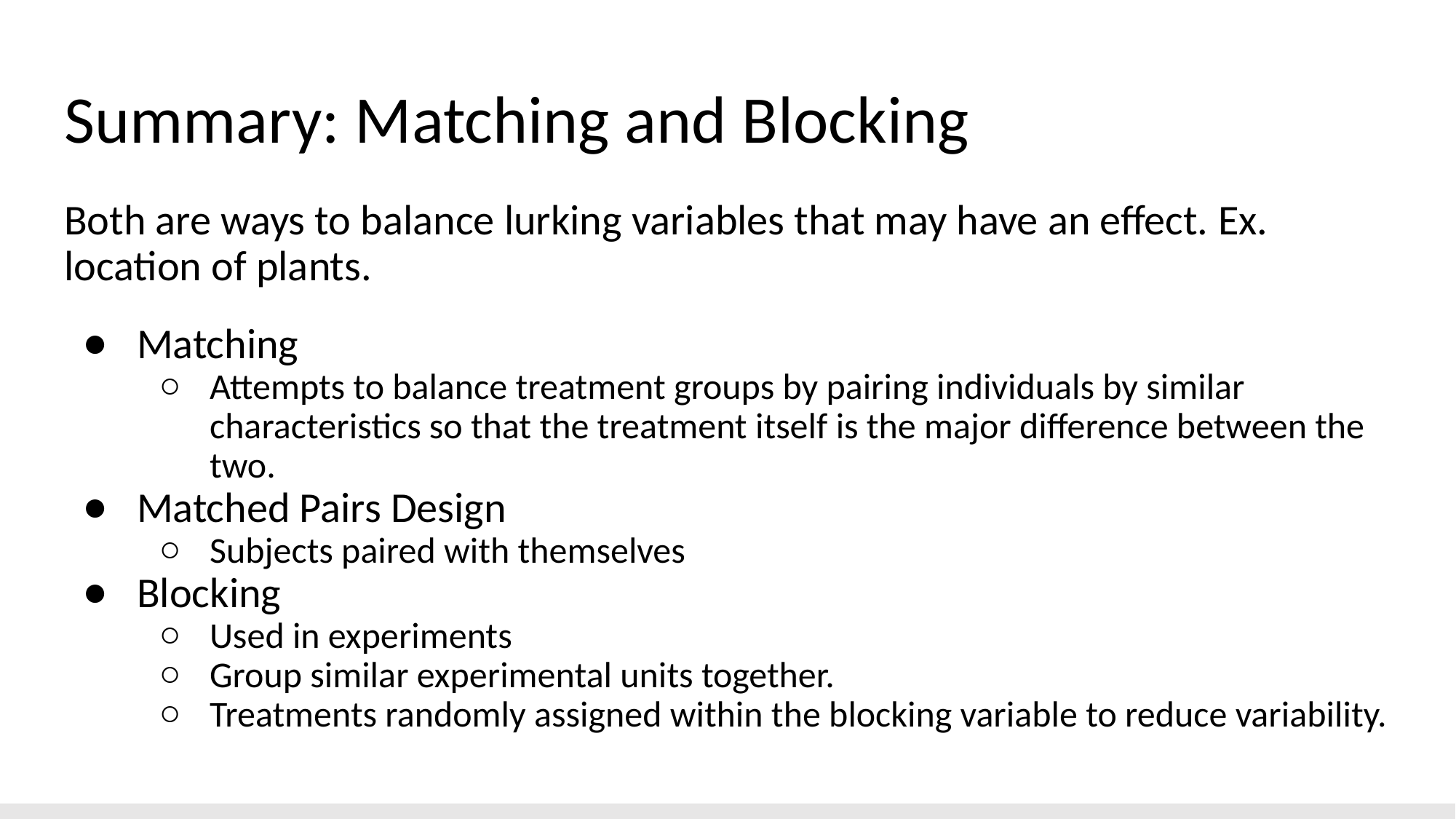

# Summary: Matching and Blocking
Both are ways to balance lurking variables that may have an effect. Ex. location of plants.
Matching
Attempts to balance treatment groups by pairing individuals by similar characteristics so that the treatment itself is the major difference between the two.
Matched Pairs Design
Subjects paired with themselves
Blocking
Used in experiments
Group similar experimental units together.
Treatments randomly assigned within the blocking variable to reduce variability.